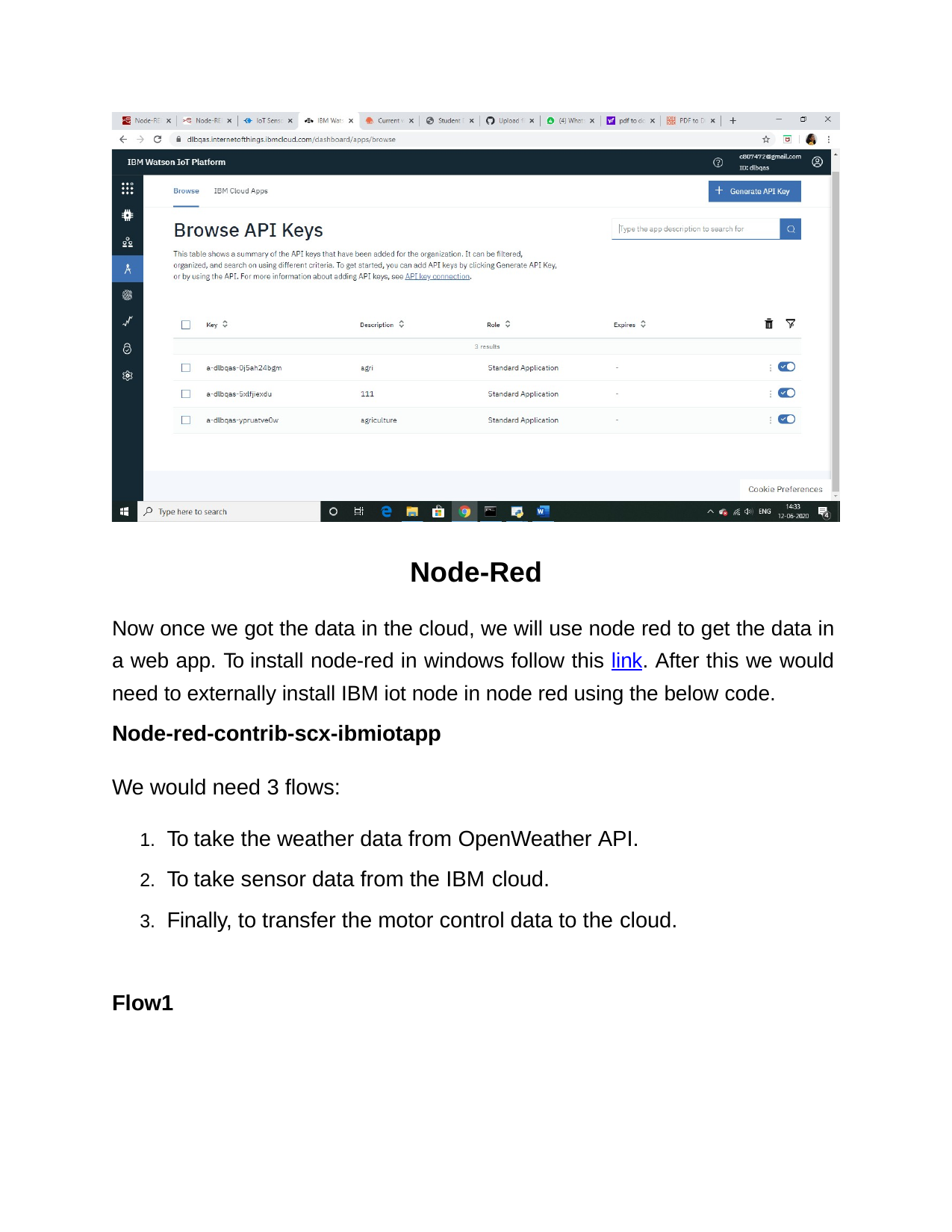

Node-Red
Now once we got the data in the cloud, we will use node red to get the data in  a web app. To install node-red in windows follow this link. After this we would  need to externally install IBM iot node in node red using the below code.
Node-red-contrib-scx-ibmiotapp

We would need 3 flows:

To take the weather data from OpenWeather API.
To take sensor data from the IBM cloud.
Finally, to transfer the motor control data to the cloud.

Flow1